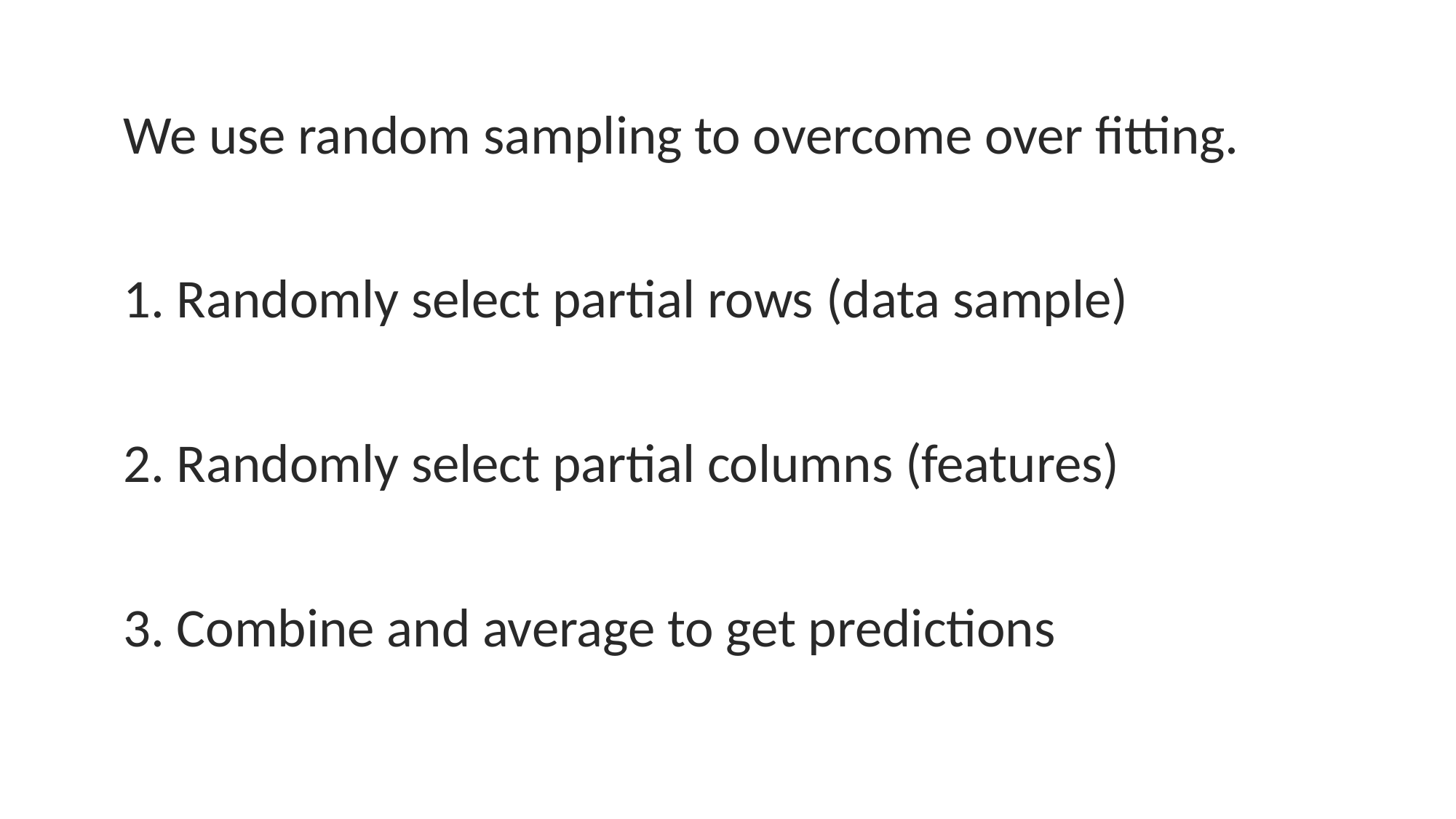

We use random sampling to overcome over fitting.

1. Randomly select partial rows (data sample)

2. Randomly select partial columns (features)

3. Combine and average to get predictions